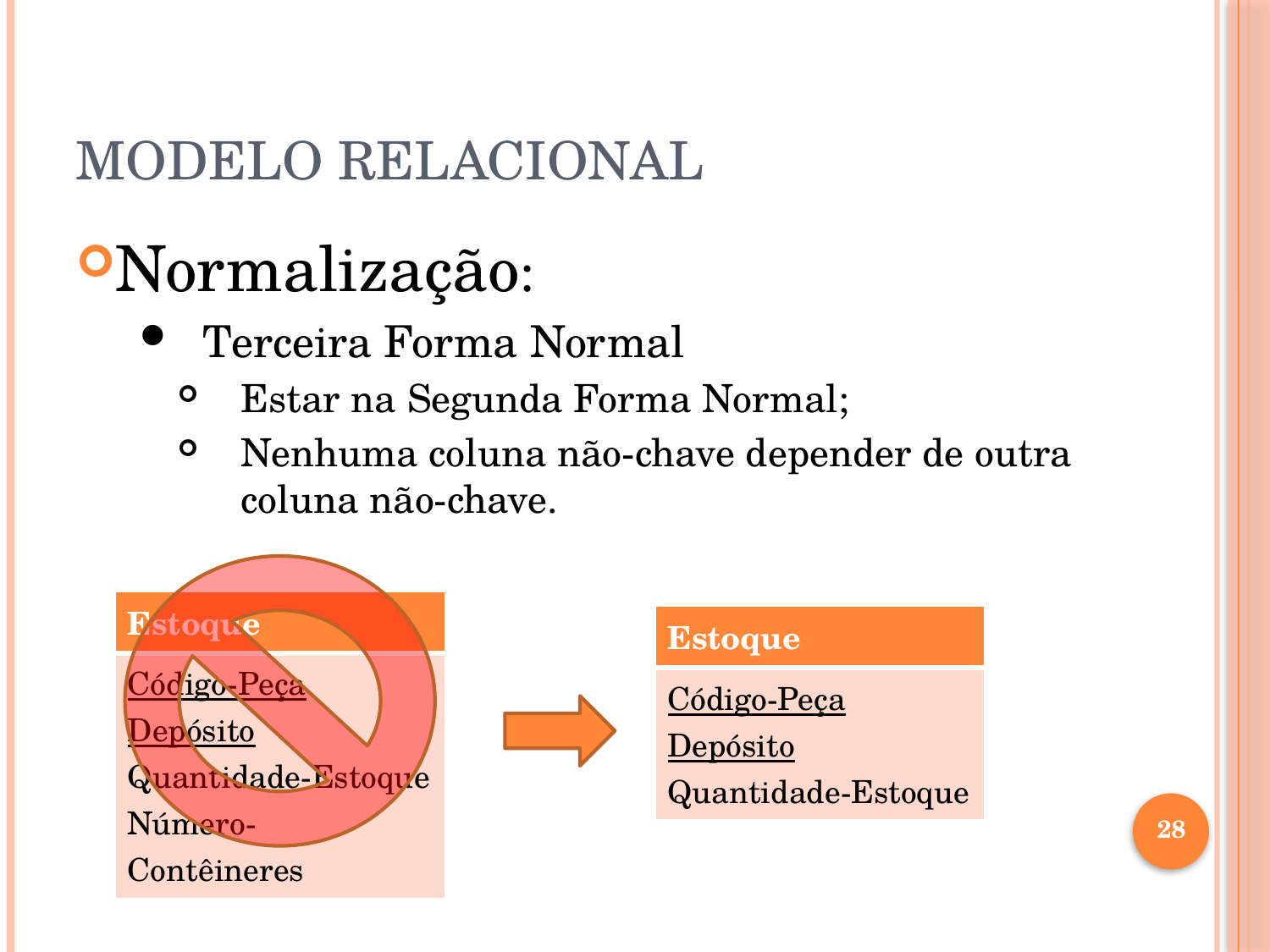

# Modelo Relacional
Normalização:
Terceira Forma Normal
Estar na Segunda Forma Normal;
Nenhuma coluna não-chave depender de outra coluna não-chave.

| Estoque |
| --- |
| Código-Peça Depósito Quantidade-Estoque Número-Contêineres |
| Estoque |
| --- |
| Código-Peça Depósito Quantidade-Estoque |

28